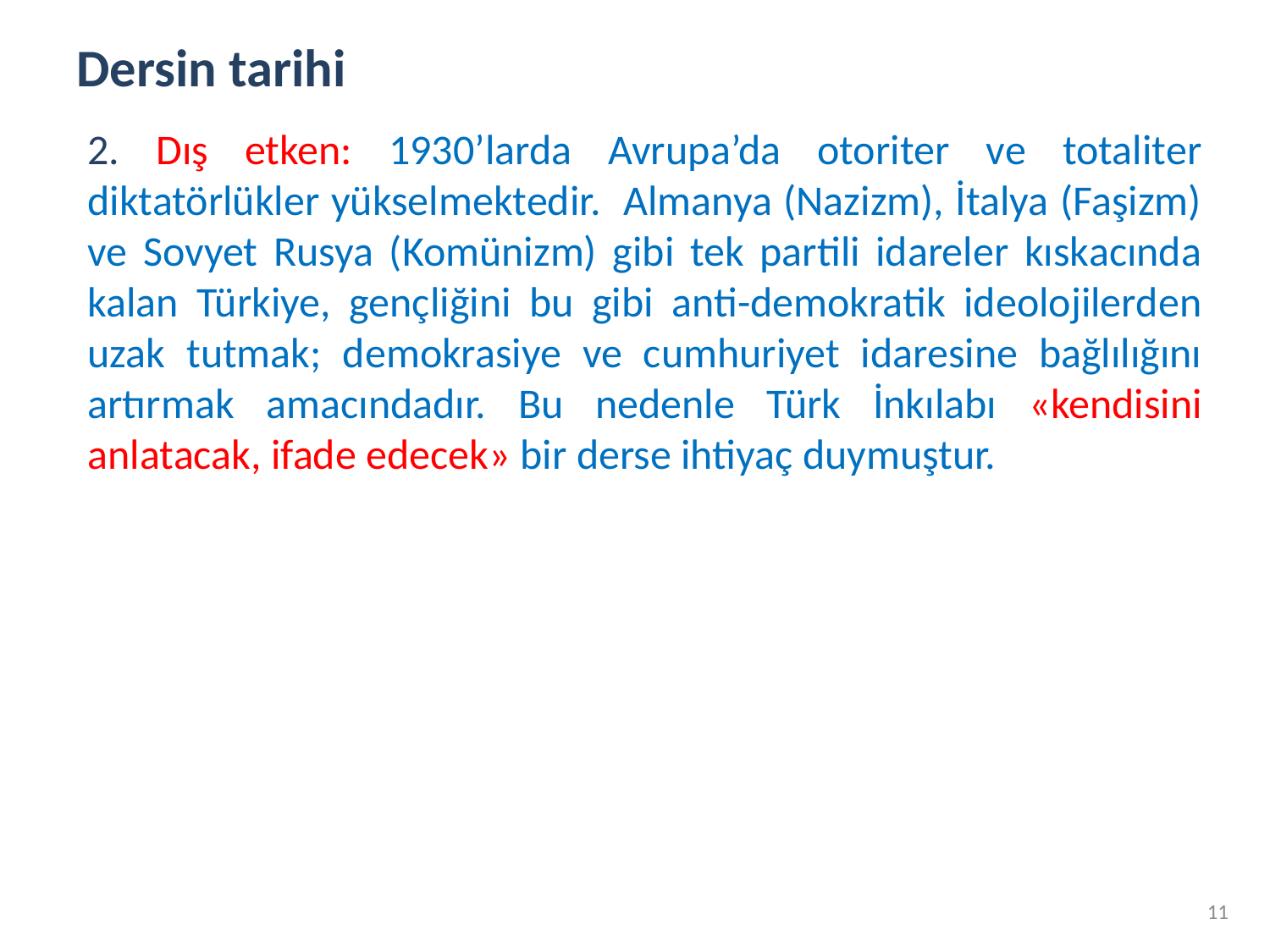

# Dersin tarihi
2. Dış etken: 1930’larda Avrupa’da otoriter ve totaliter diktatörlükler yükselmektedir.  Almanya (Nazizm), İtalya (Faşizm) ve Sovyet Rusya (Komünizm) gibi tek partili idareler kıskacında kalan Türkiye, gençliğini bu gibi anti-demokratik ideolojilerden uzak tutmak; demokrasiye ve cumhuriyet idaresine bağlılığını artırmak amacındadır. Bu nedenle Türk İnkılabı «kendisini anlatacak, ifade edecek» bir derse ihtiyaç duymuştur.

11